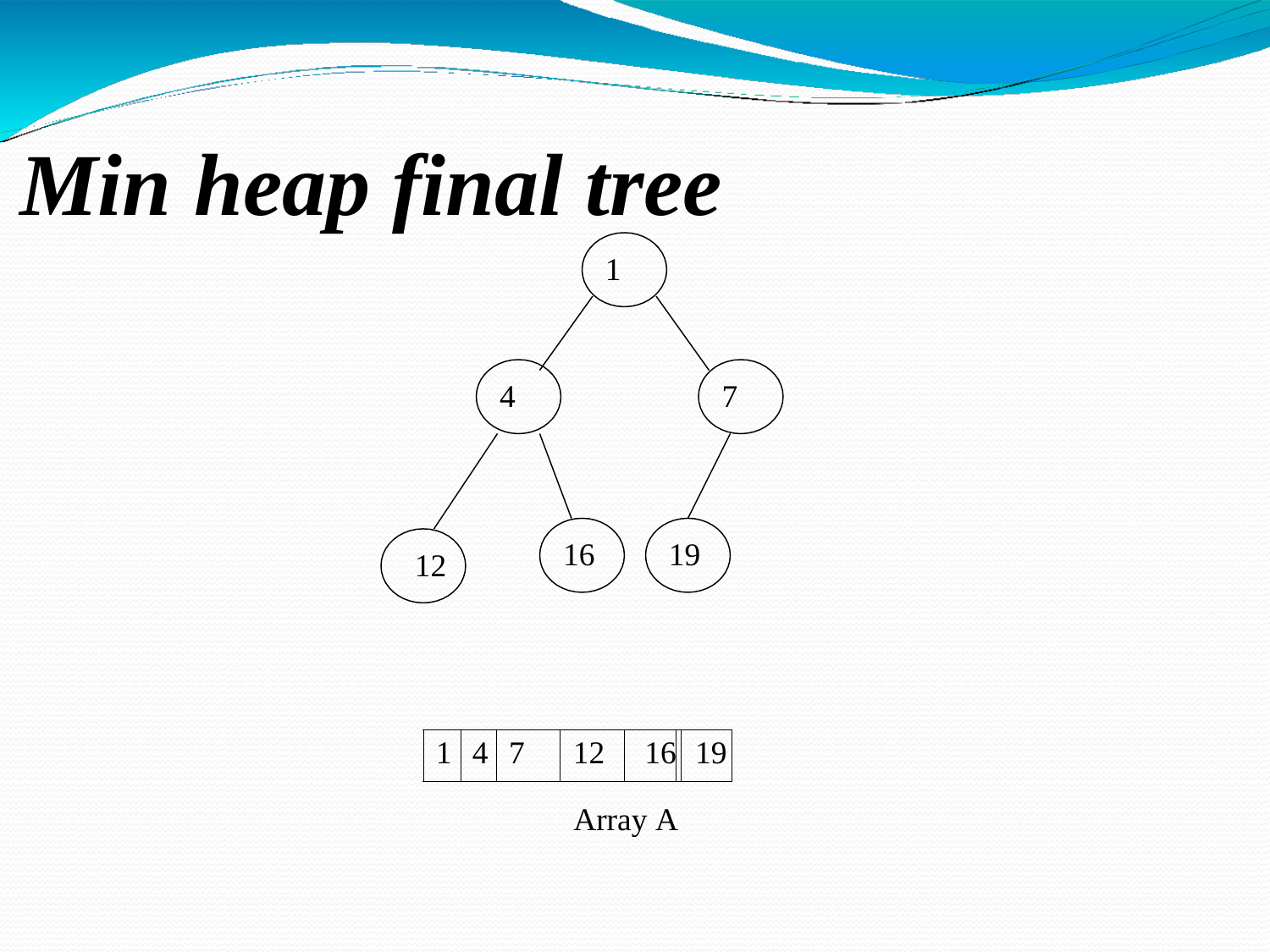

# Min heap final tree

1

4
7

16
19
12
| 1 | 4 | 7 | 12 | 16 |  | 19 |
| --- | --- | --- | --- | --- | --- | --- |
Array A